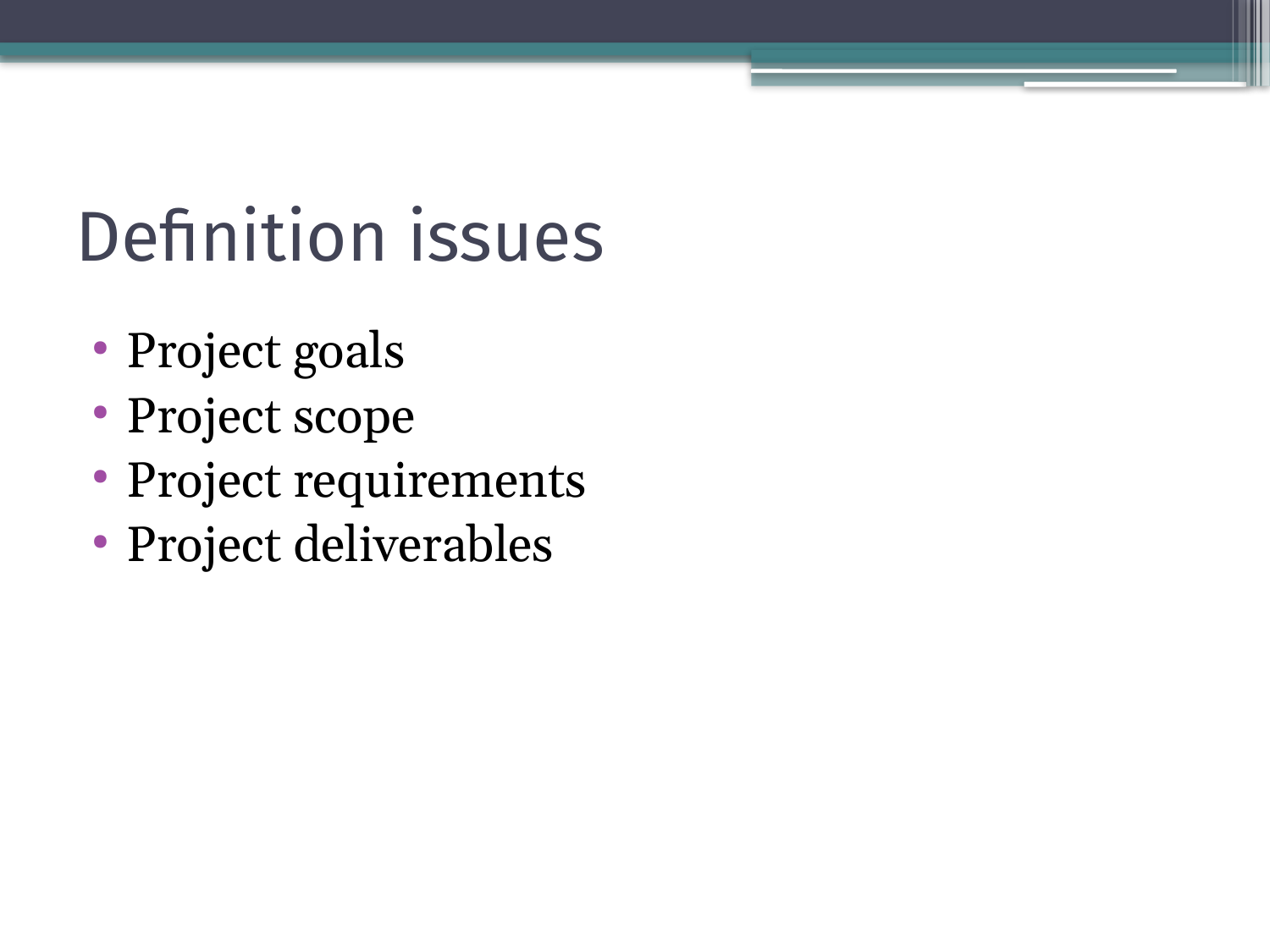

# Definition issues
Project goals
Project scope
Project requirements
Project deliverables